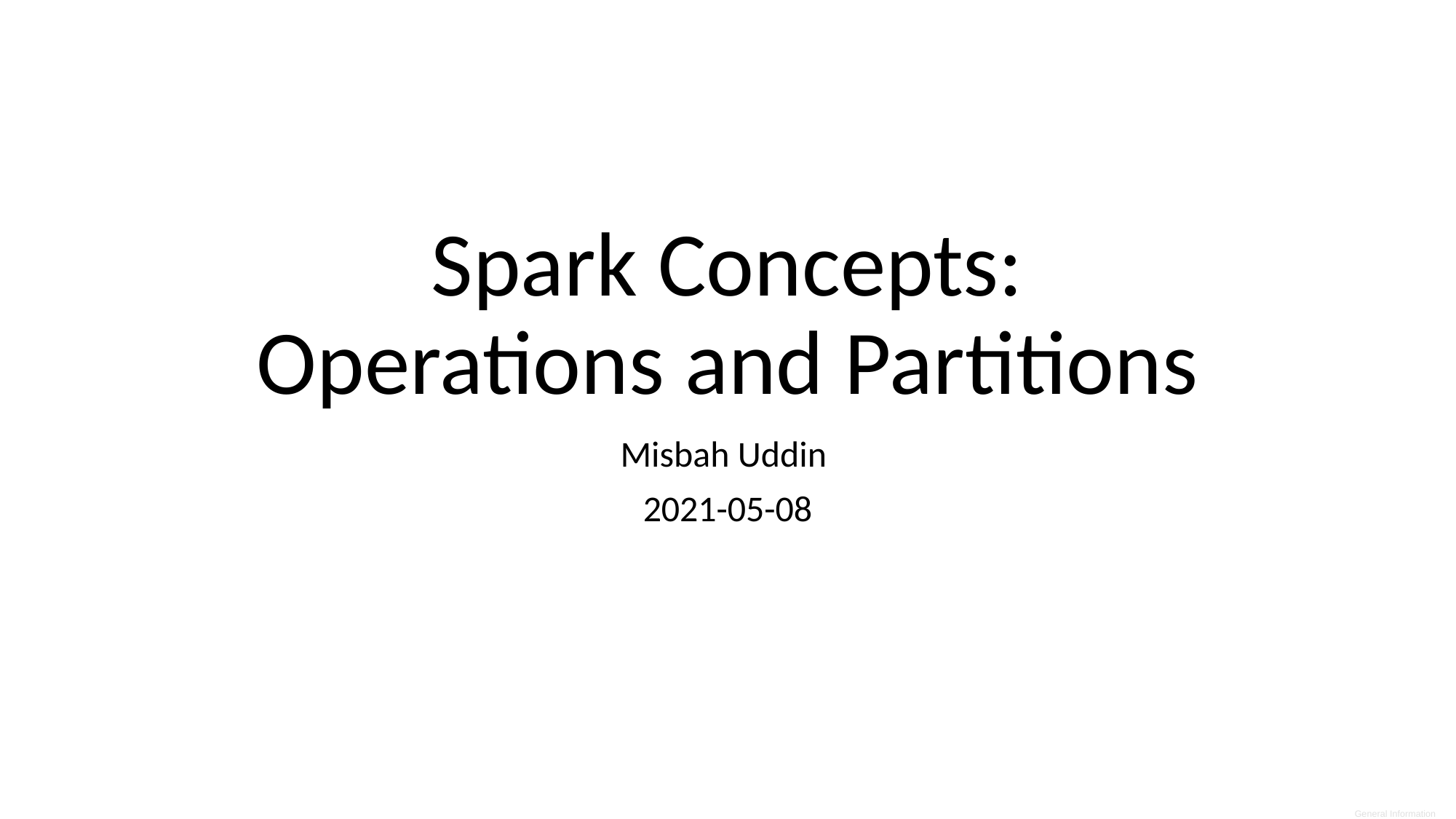

# Spark Concepts: Operations and Partitions
Misbah Uddin
2021-05-08